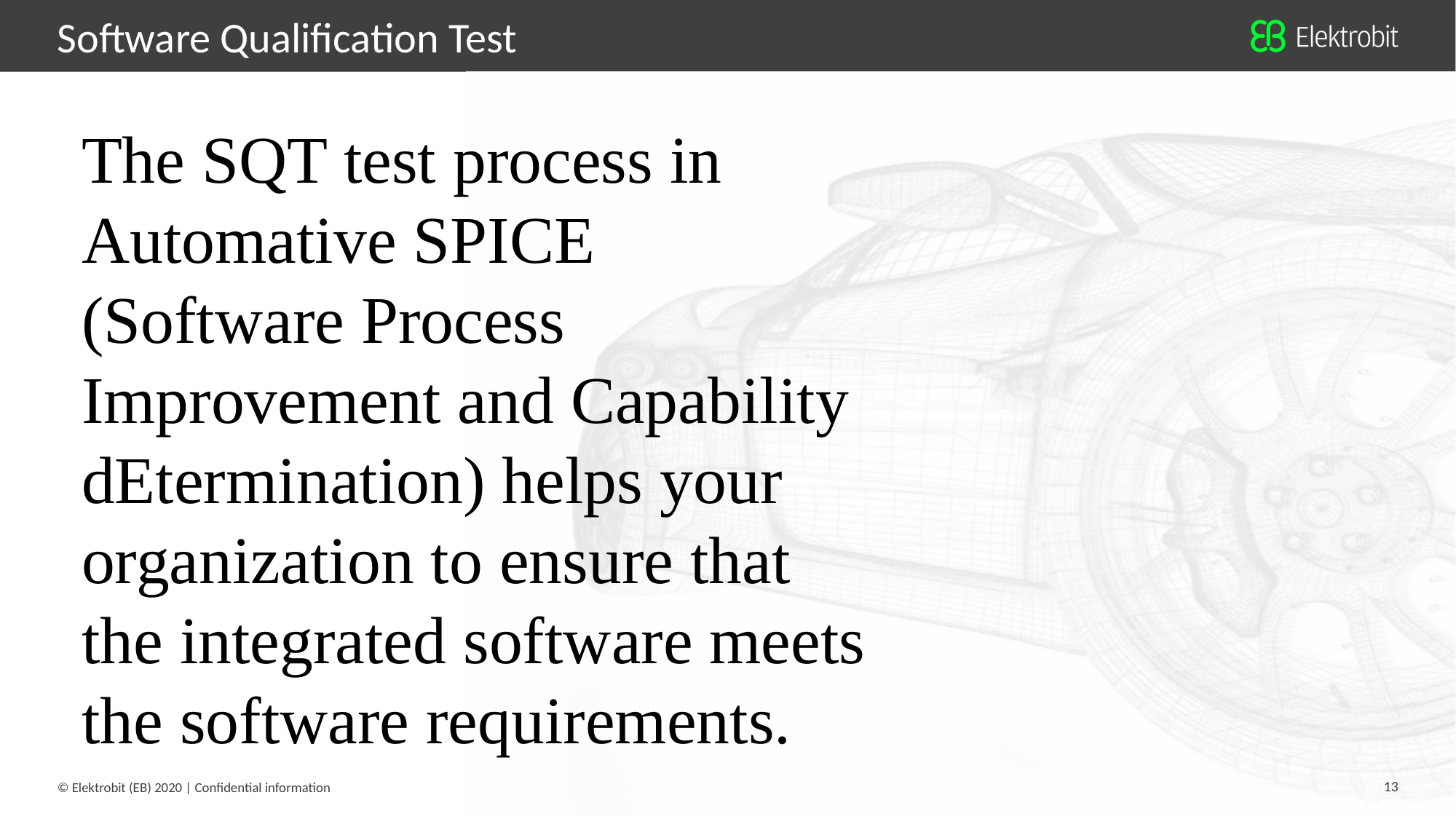

Software Qualification Test
The SQT test process in Automative SPICE (Software Process Improvement and Capability dEtermination) helps your organization to ensure that the integrated software meets the software requirements.
The expectation is that you already have software requirements, so the goal is to check against these requirements and determine if they are fully met and correctly implemented.

The purpose of the Software Qualification Test Process is to ensure that the integrated software is tested to provide evidence for compliance with the software requirements.